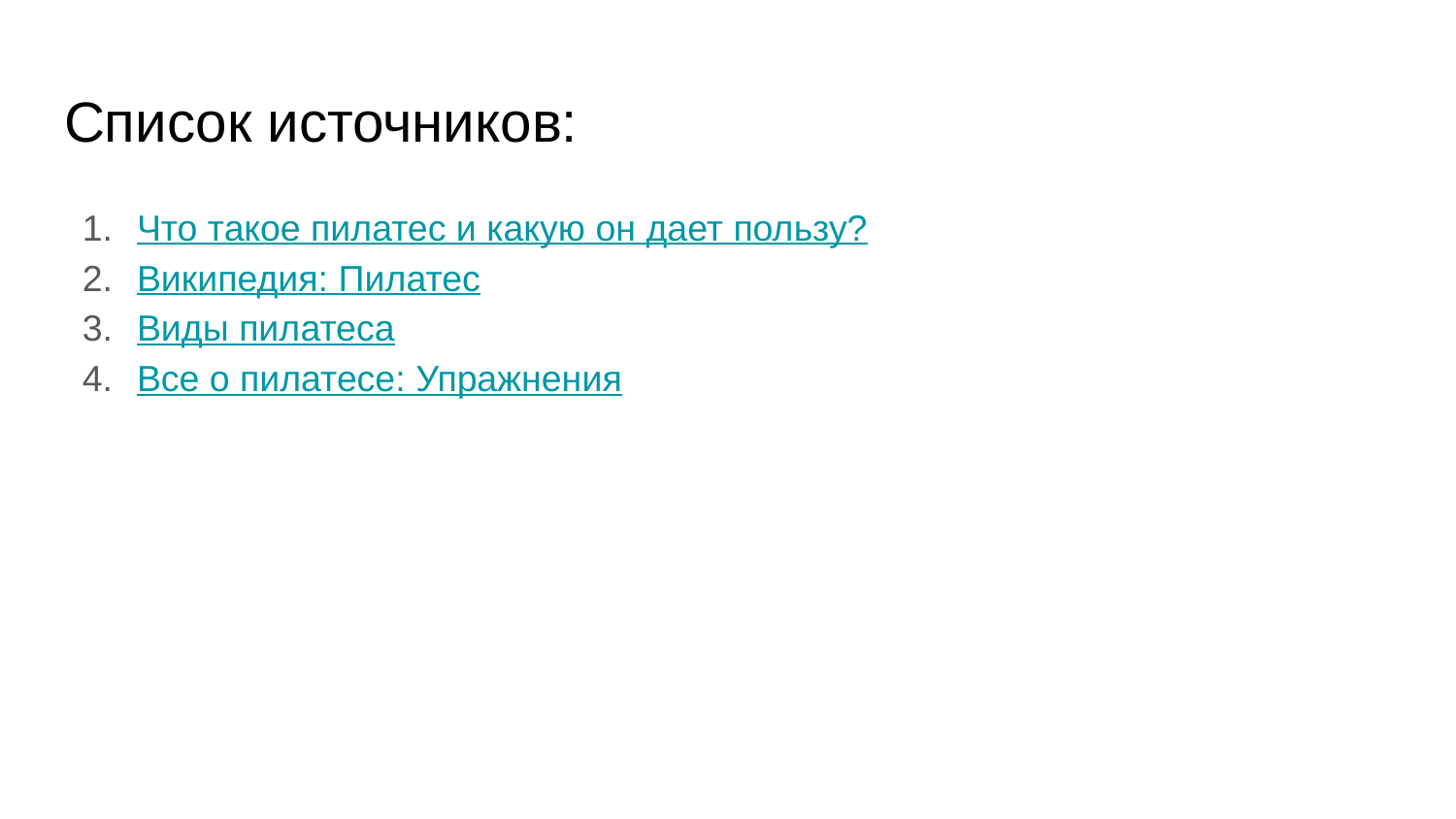

# Список источников:
Что такое пилатес и какую он дает пользу?
Википедия: Пилатес
Виды пилатеса
Все о пилатесе: Упражнения